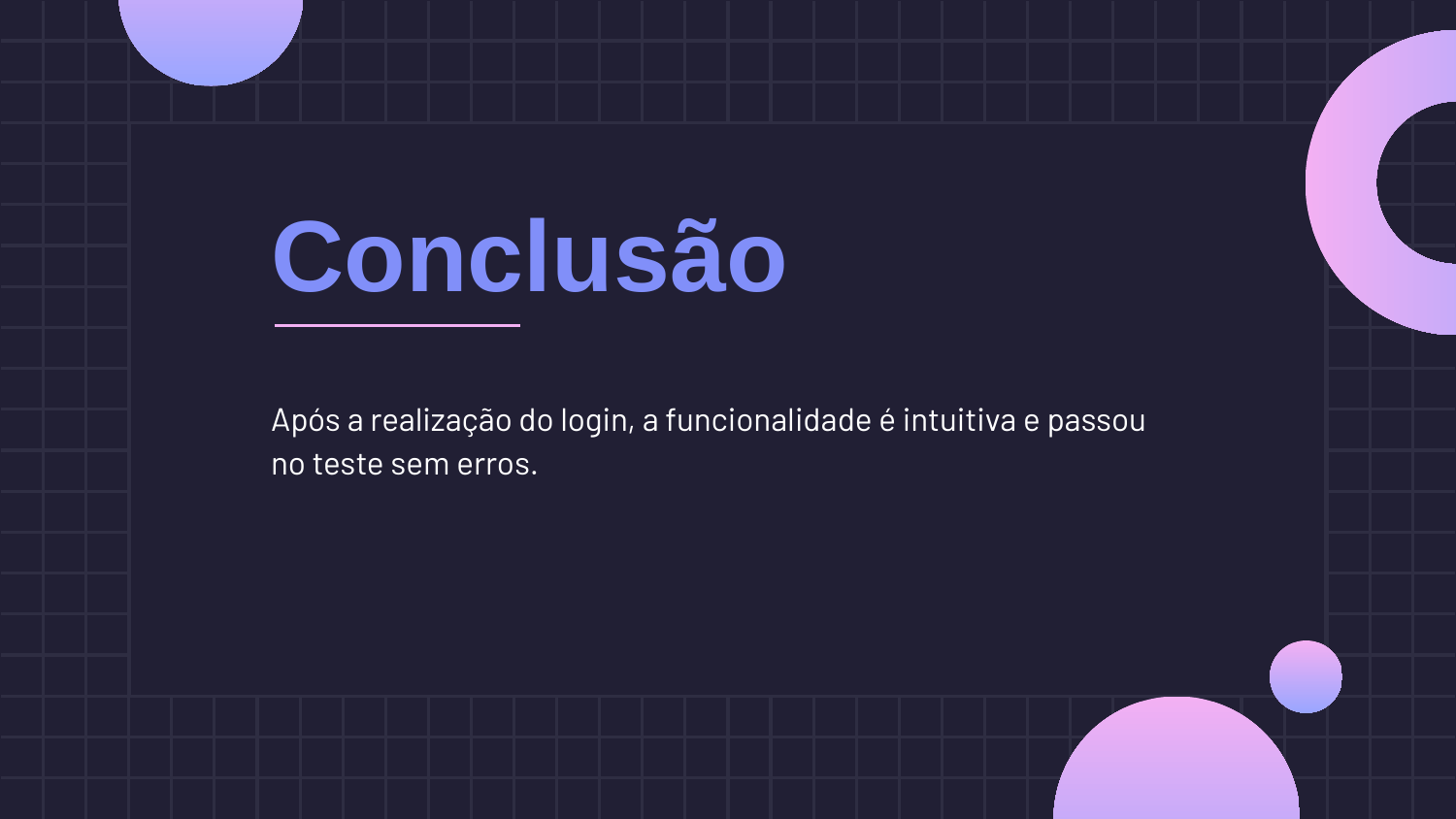

# Conclusão
Após a realização do login, a funcionalidade é intuitiva e passou no teste sem erros.